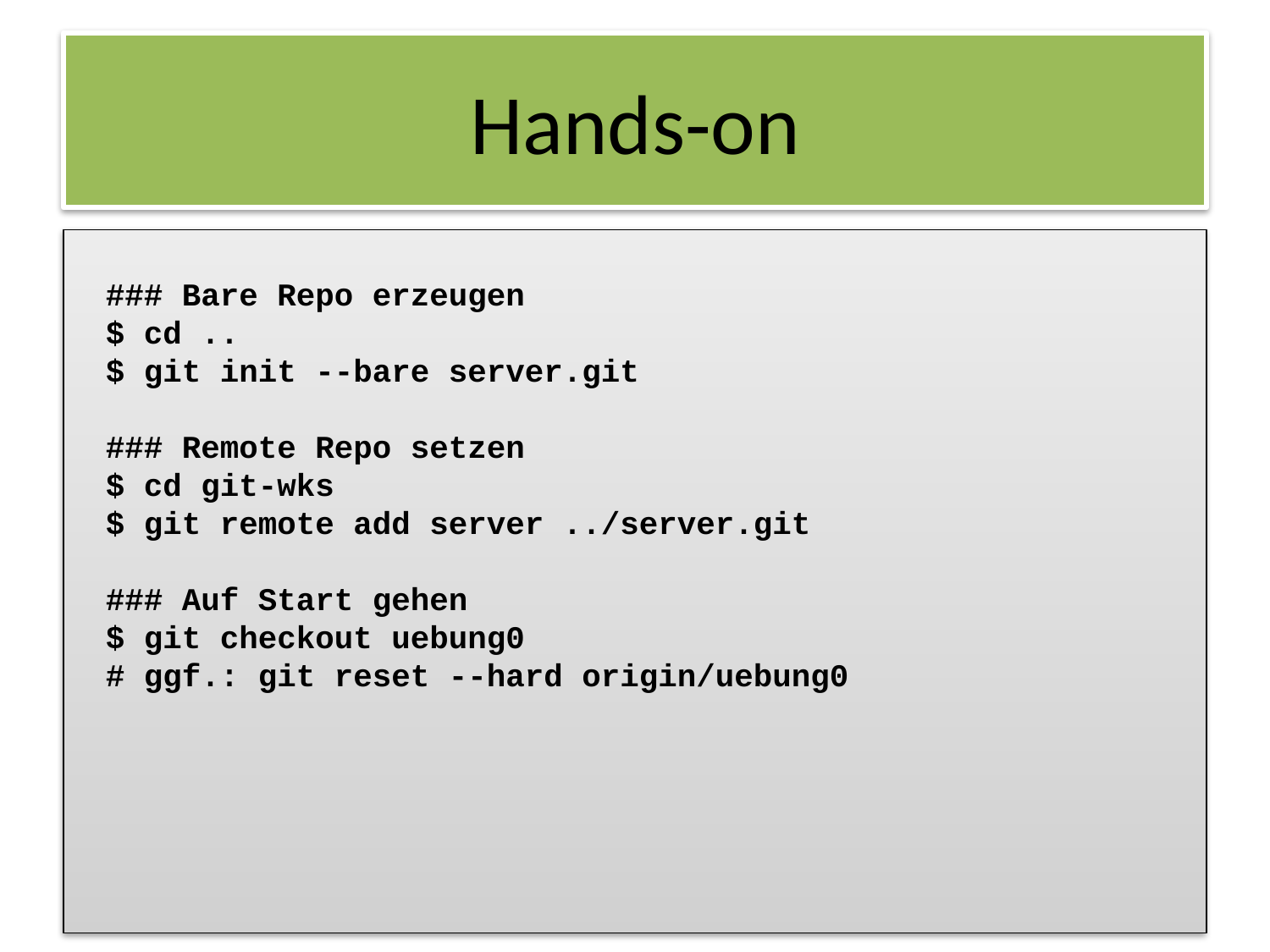

### Bare Repo erzeugen
$ cd ..
$ git init --bare server.git

### Remote Repo setzen
$ cd git-wks
$ git remote add server ../server.git

### Auf Start gehen
$ git checkout uebung0
# ggf.: git reset --hard origin/uebung0